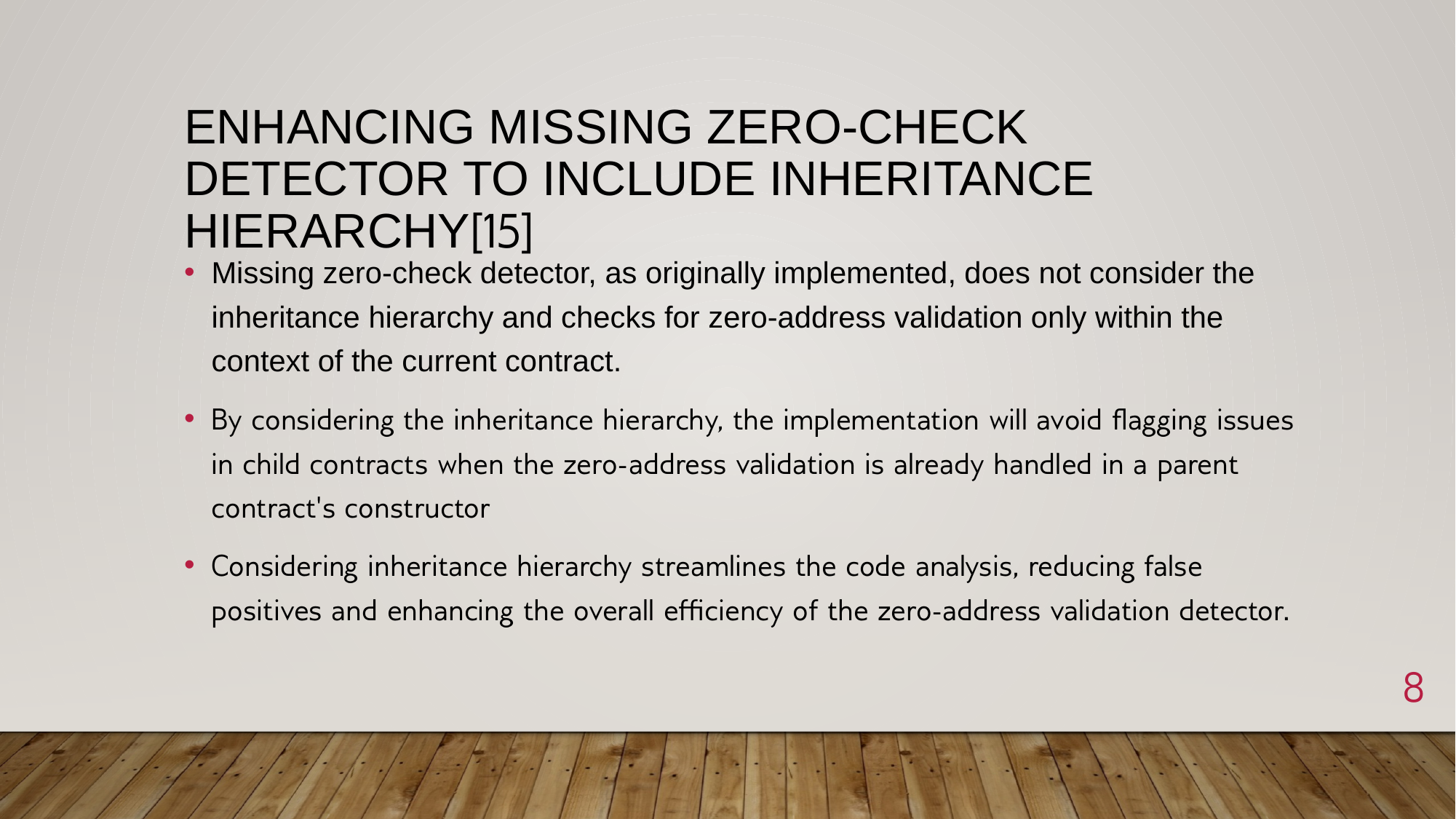

# Enhancing Missing Zero-Check Detector to Include Inheritance Hierarchy[15]
Missing zero-check detector, as originally implemented, does not consider the inheritance hierarchy and checks for zero-address validation only within the context of the current contract.
By considering the inheritance hierarchy, the implementation will avoid flagging issues in child contracts when the zero-address validation is already handled in a parent contract's constructor
Considering inheritance hierarchy streamlines the code analysis, reducing false positives and enhancing the overall efficiency of the zero-address validation detector.
8